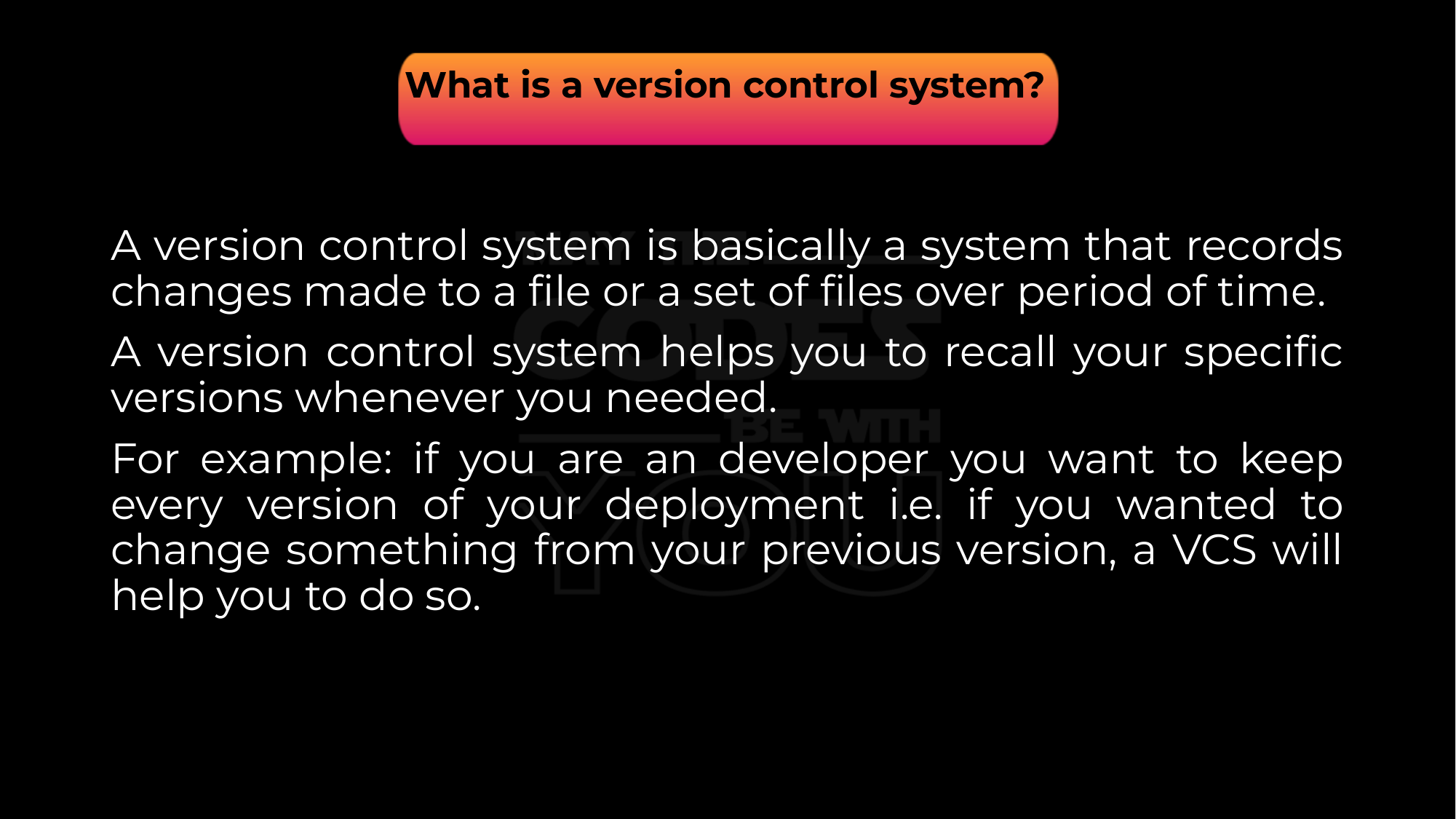

# What is a version control system?
A version control system is basically a system that records changes made to a file or a set of files over period of time.
A version control system helps you to recall your specific versions whenever you needed.
For example: if you are an developer you want to keep every version of your deployment i.e. if you wanted to change something from your previous version, a VCS will help you to do so.